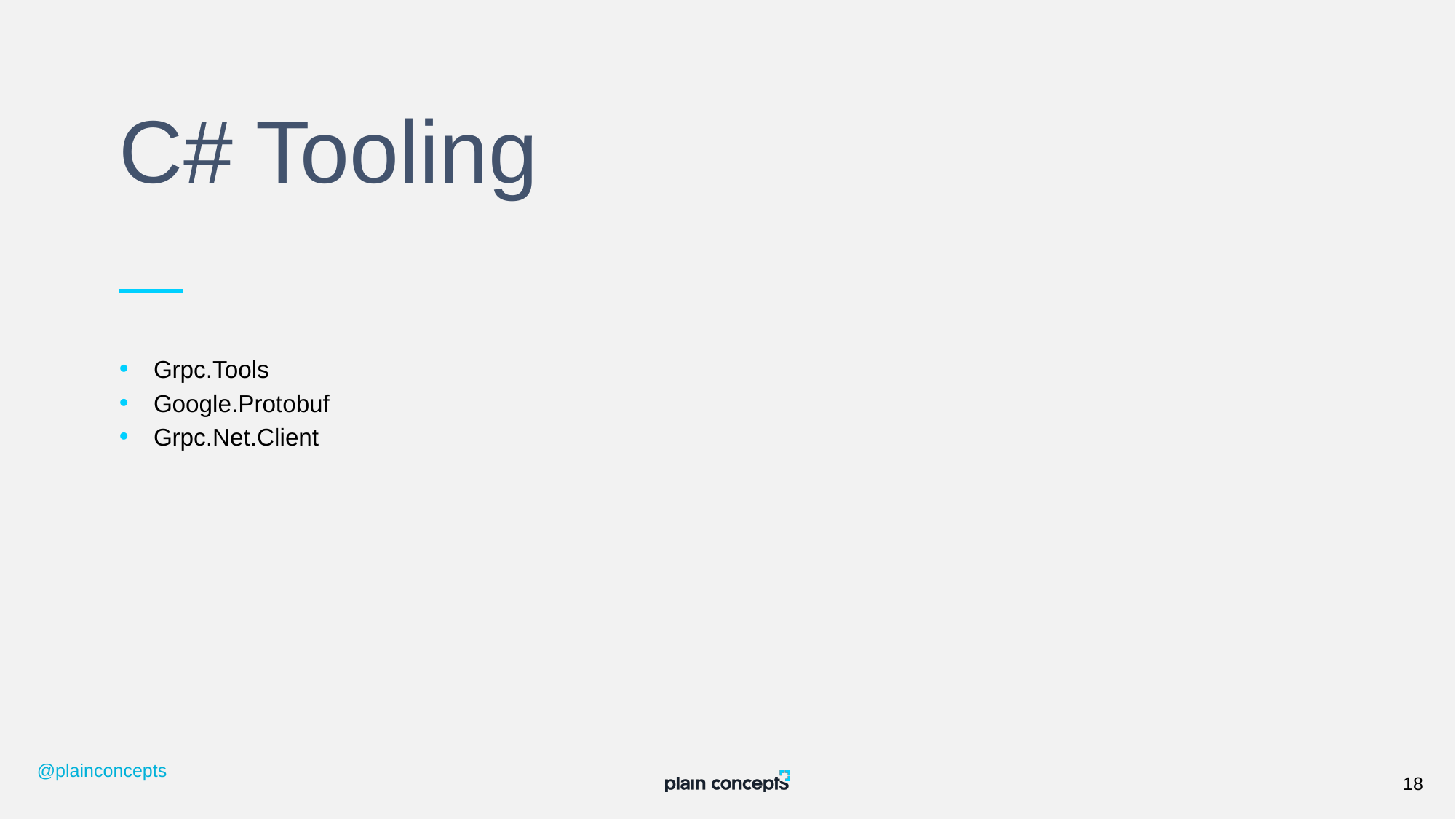

# C# Tooling
Grpc.Tools
Google.Protobuf
Grpc.Net.Client

@plainconcepts

18